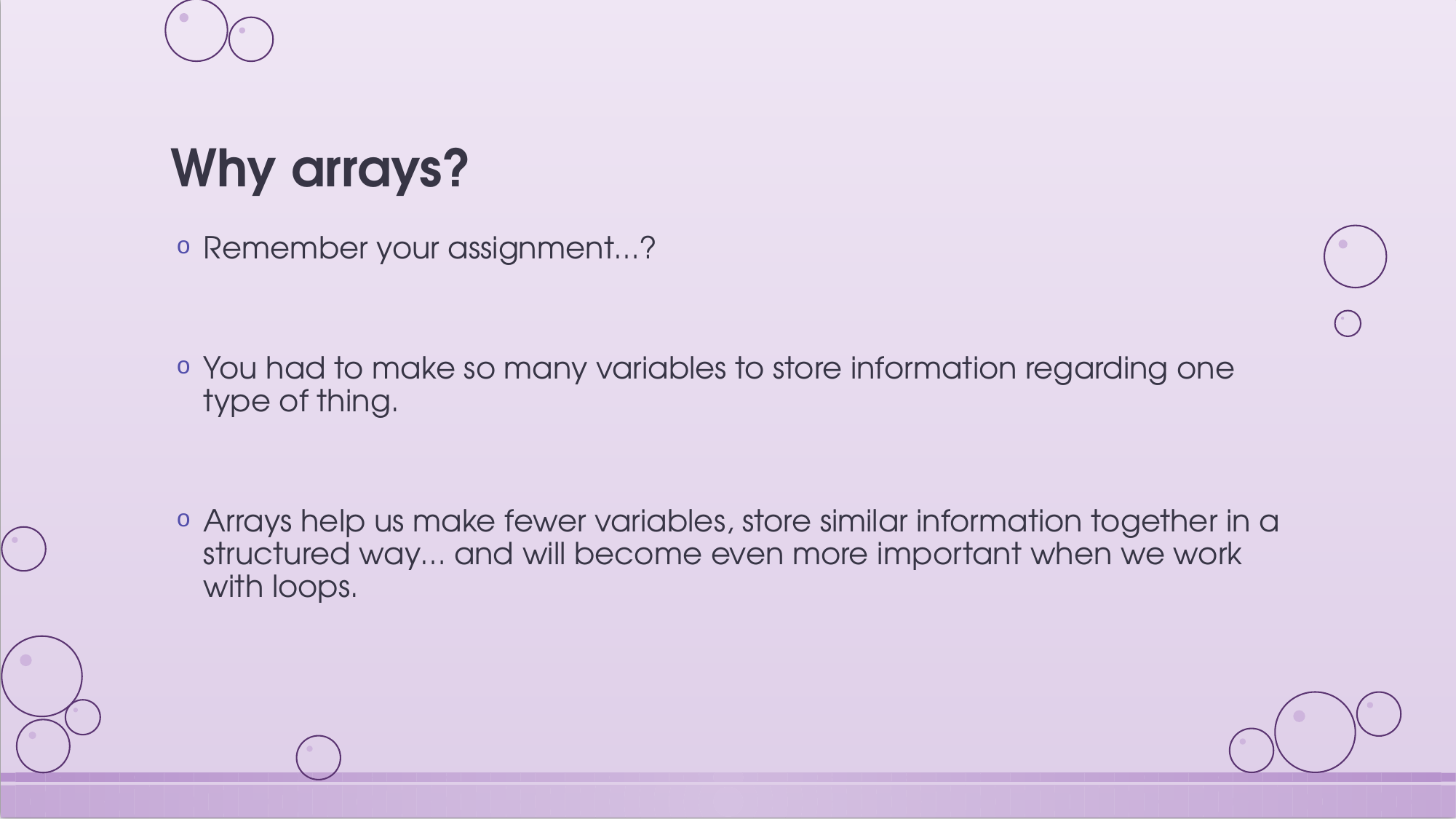

# Why arrays?
Remember your assignment…?

You had to make so many variables to store information regarding one type of thing.

Arrays help us make fewer variables, store similar information together in a structured way… and will become even more important when we work with loops.